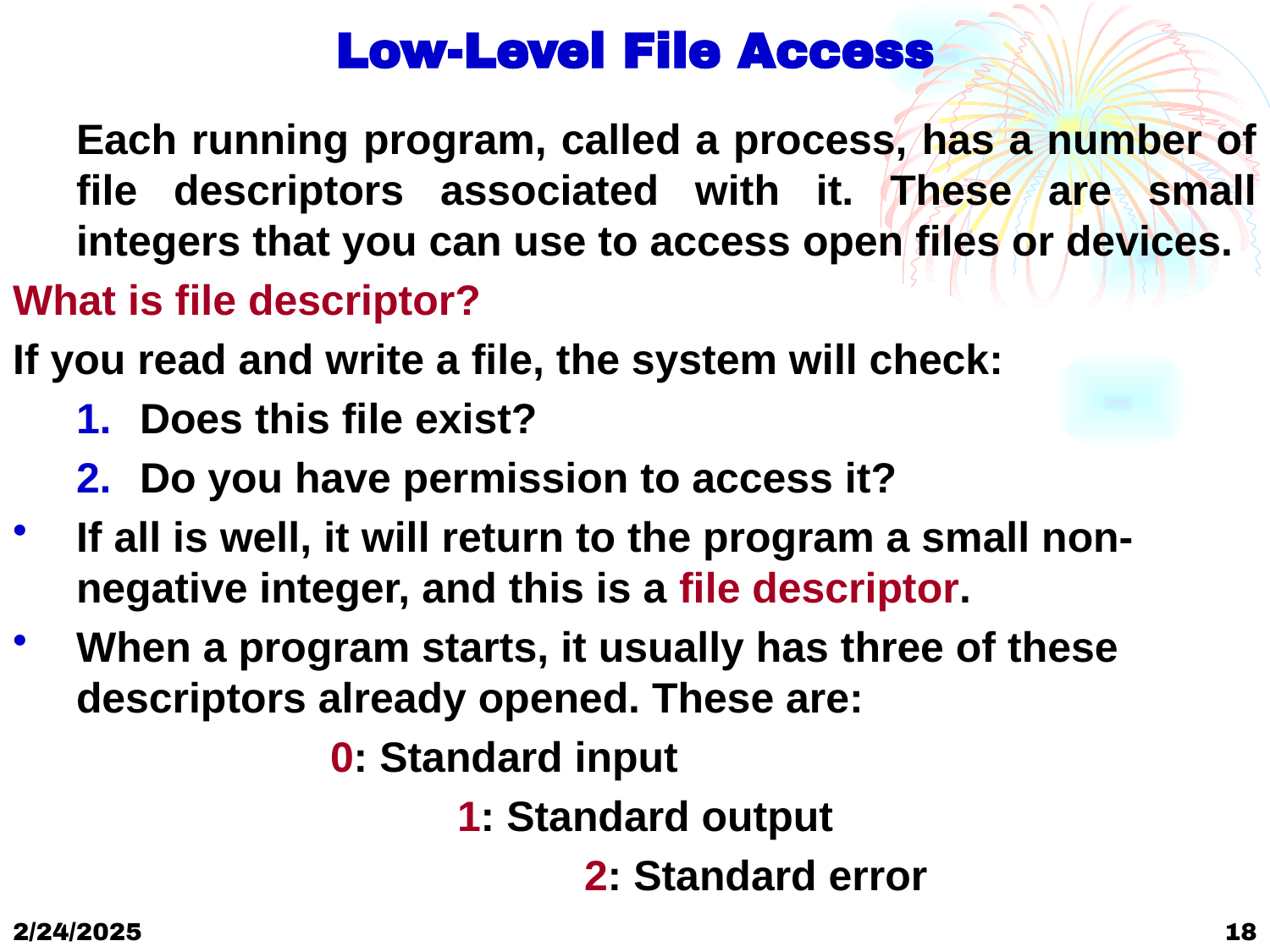

# Low-Level File Access
Each running program, called a process, has a number of file descriptors associated with it. These are small integers that you can use to access open files or devices.
What is file descriptor?
If you read and write a file, the system will check:
Does this file exist?
Do you have permission to access it?
If all is well, it will return to the program a small non-negative integer, and this is a file descriptor.
When a program starts, it usually has three of these descriptors already opened. These are:
		0: Standard input
			1: Standard output
				2: Standard error
2/24/2025
18